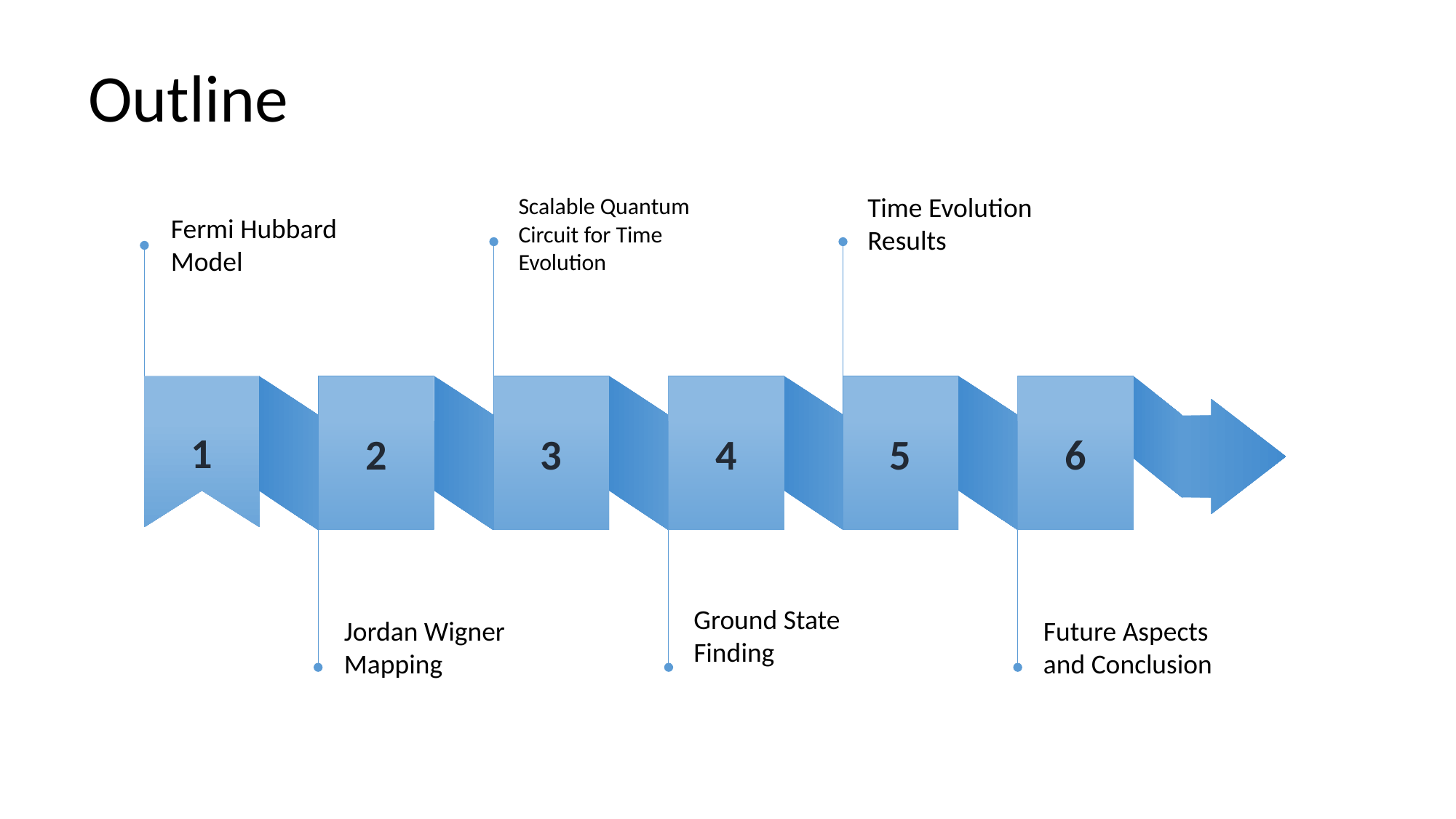

# Outline
Time Evolution
Results
Scalable Quantum Circuit for Time Evolution
Fermi Hubbard Model
1
2
3
4
5
6

Ground State Finding
Jordan Wigner Mapping
Future Aspects and Conclusion